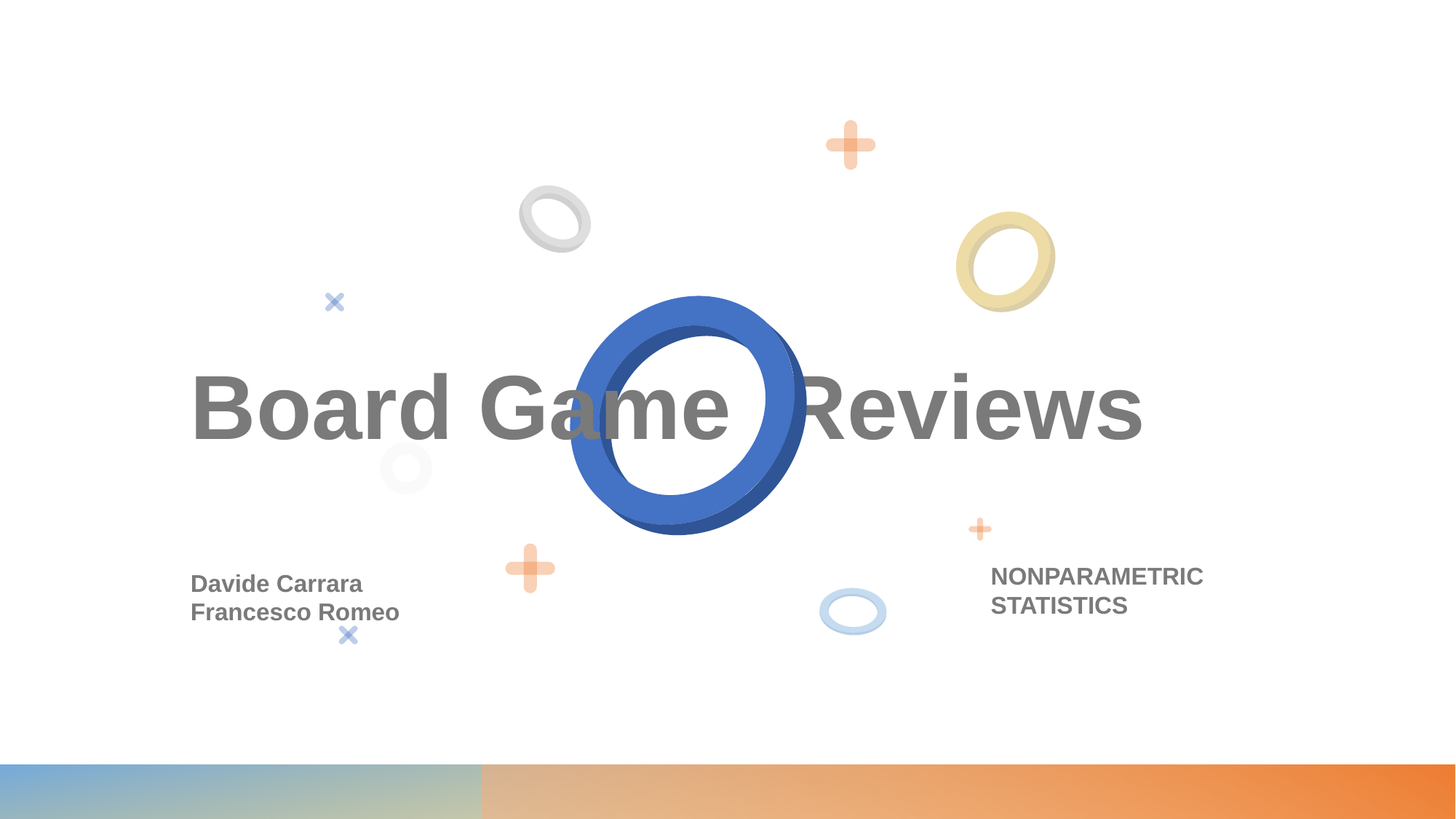

Board Game  Reviews

NONPARAMETRIC
STATISTICS
Davide Carrara
Francesco Romeo